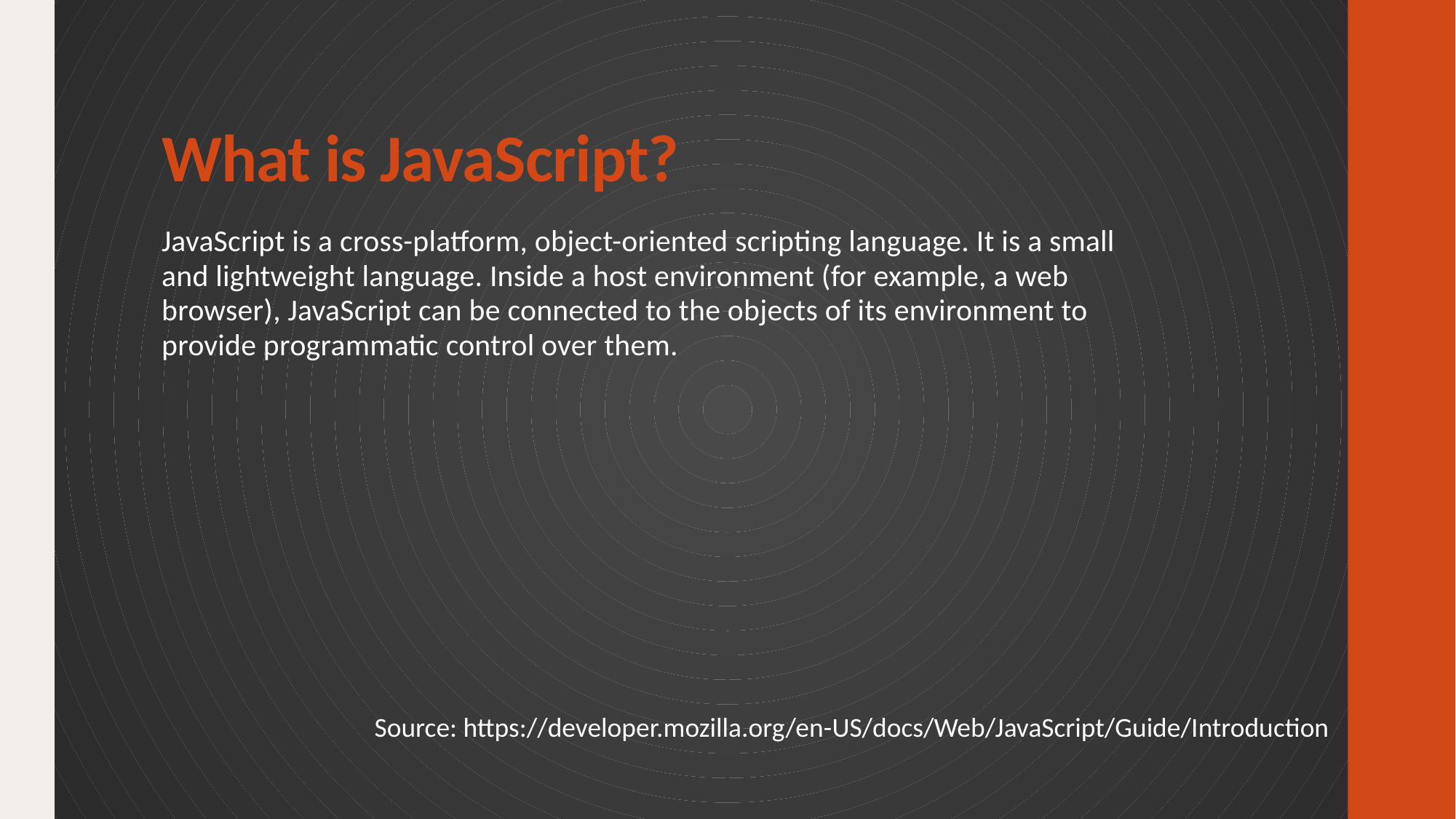

# What is JavaScript?
JavaScript is a cross-platform, object-oriented scripting language. It is a small and lightweight language. Inside a host environment (for example, a web browser), JavaScript can be connected to the objects of its environment to provide programmatic control over them.

Source: https://developer.mozilla.org/en-US/docs/Web/JavaScript/Guide/Introduction